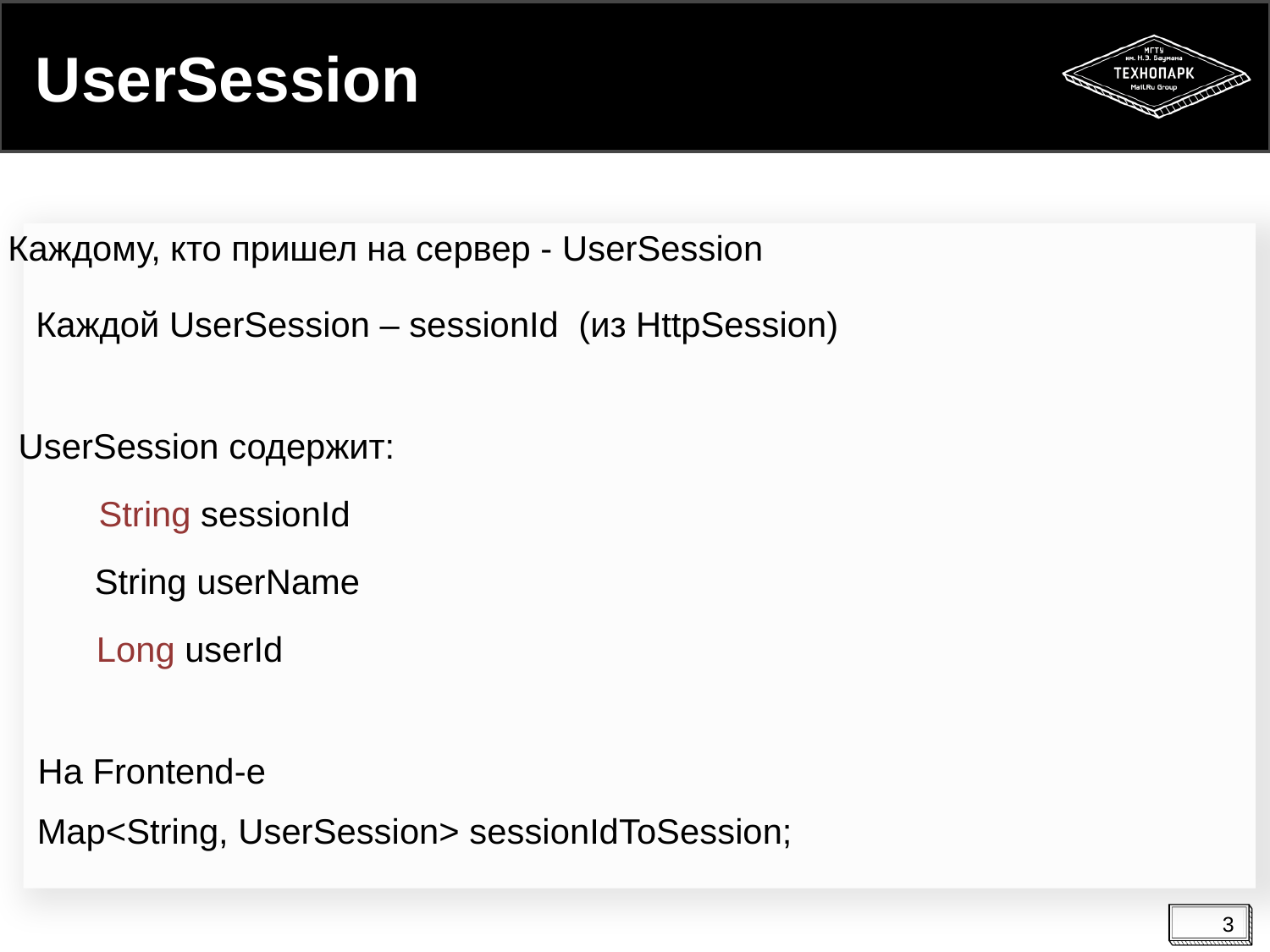

# UserSession
Каждому, кто пришел на сервер - UserSession

Каждой UserSession – sessionId  (из HttpSession)
UserSession содержит:
String sessionId
String userName
Long userId
На Frontend-е
Map<String, UserSession> sessionIdToSession;
3